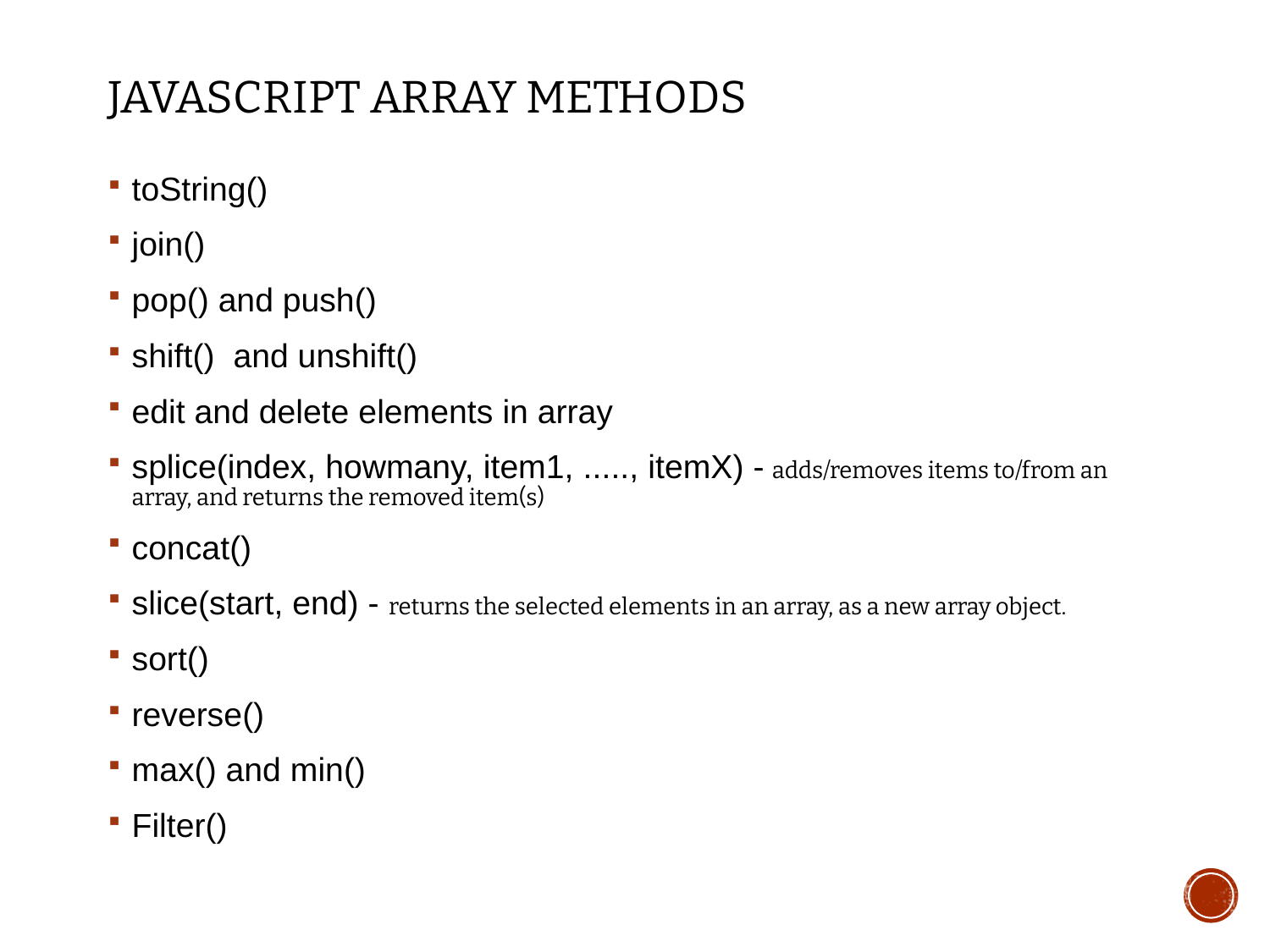

# JavaScript Array Methods
toString()
join()
pop() and push()
shift()  and unshift()
edit and delete elements in array
splice(index, howmany, item1, ....., itemX) - adds/removes items to/from an array, and returns the removed item(s)
concat()
slice(start, end) - returns the selected elements in an array, as a new array object.
sort()
reverse()
max() and min()
Filter()